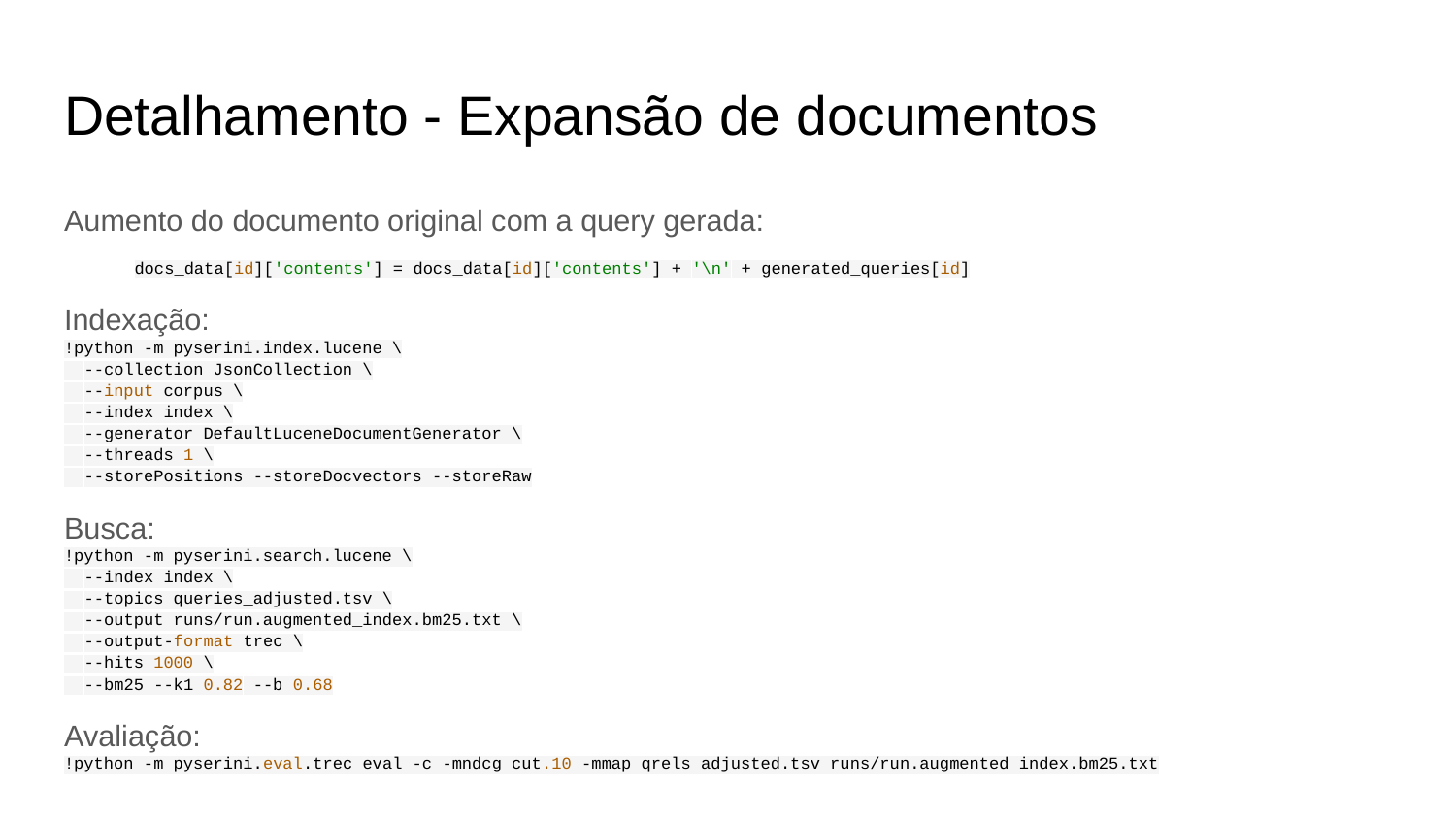

# Detalhamento - Expansão de documentos
Aumento do documento original com a query gerada:
docs_data[id]['contents'] = docs_data[id]['contents'] + '\n' + generated_queries[id]
Indexação:
!python -m pyserini.index.lucene \
  --collection JsonCollection \
  --input corpus \
  --index index \
  --generator DefaultLuceneDocumentGenerator \
  --threads 1 \
  --storePositions --storeDocvectors --storeRaw
Busca:
!python -m pyserini.search.lucene \
  --index index \
  --topics queries_adjusted.tsv \
  --output runs/run.augmented_index.bm25.txt \
  --output-format trec \
  --hits 1000 \
  --bm25 --k1 0.82 --b 0.68
Avaliação:
!python -m pyserini.eval.trec_eval -c -mndcg_cut.10 -mmap qrels_adjusted.tsv runs/run.augmented_index.bm25.txt